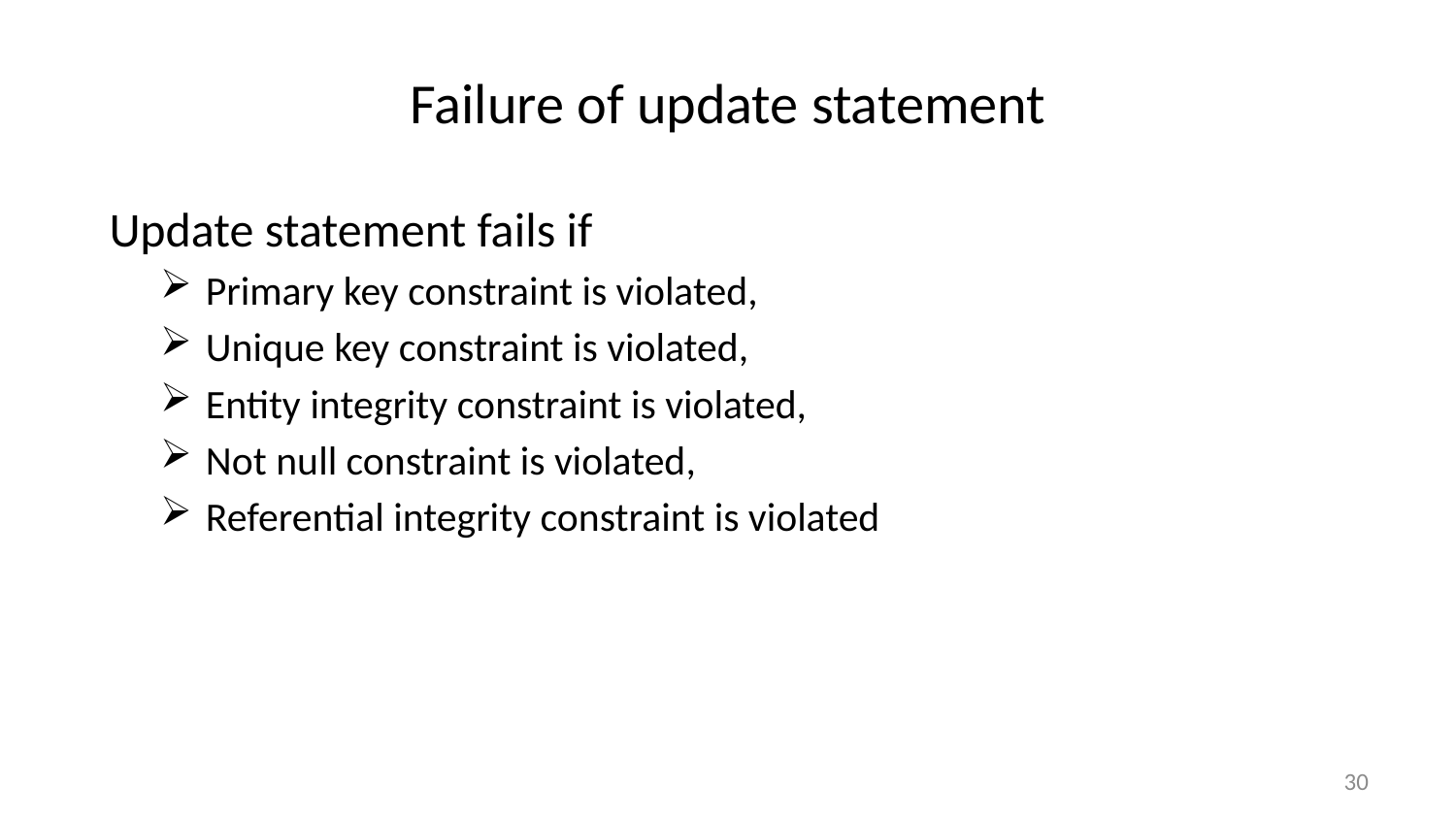

# Failure of update statement
Update statement fails if
Primary key constraint is violated,
Unique key constraint is violated,
Entity integrity constraint is violated,
Not null constraint is violated,
Referential integrity constraint is violated

30